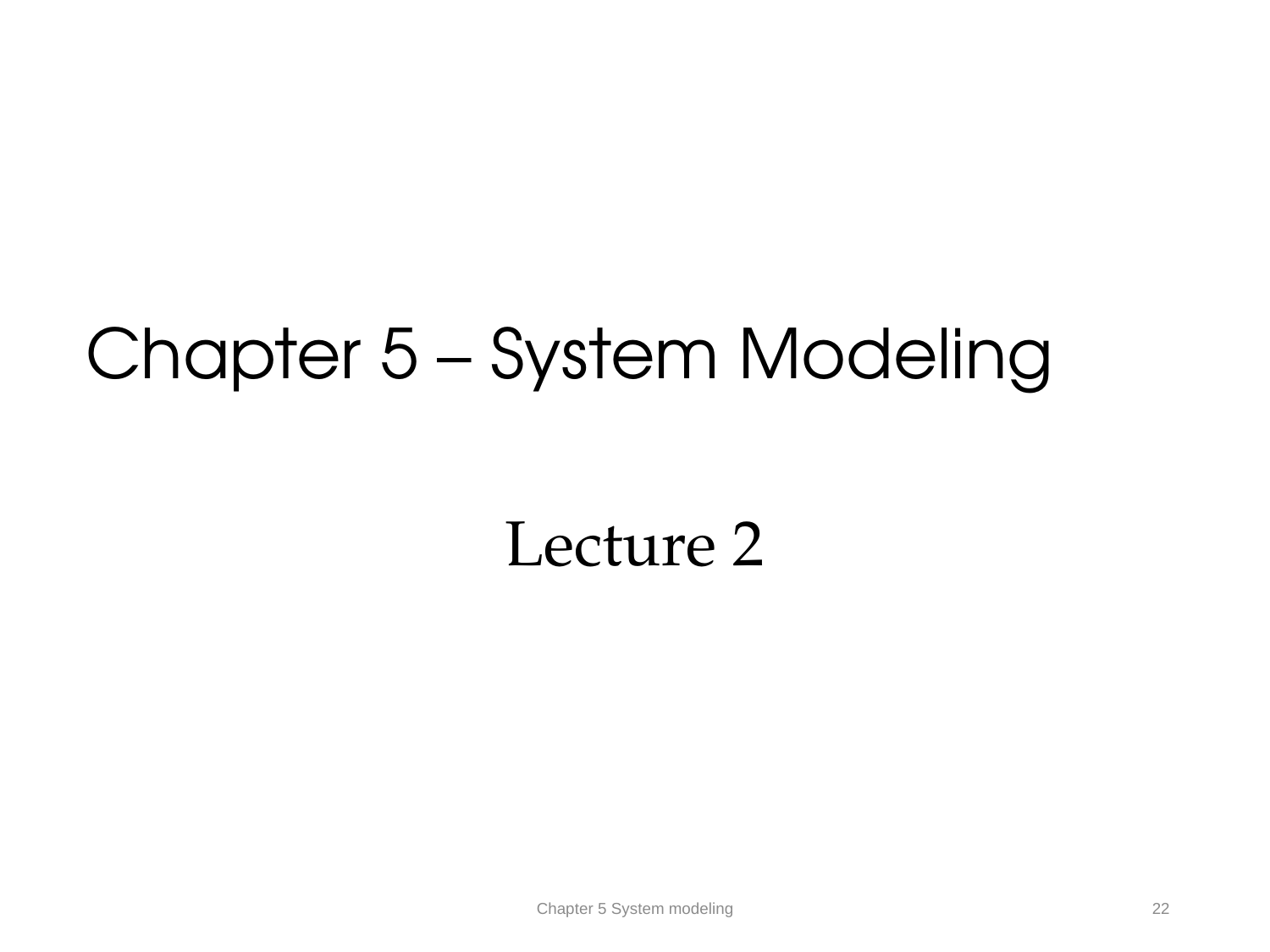

# Chapter 5 – System Modeling
Lecture 2
Chapter 5 System modeling
22